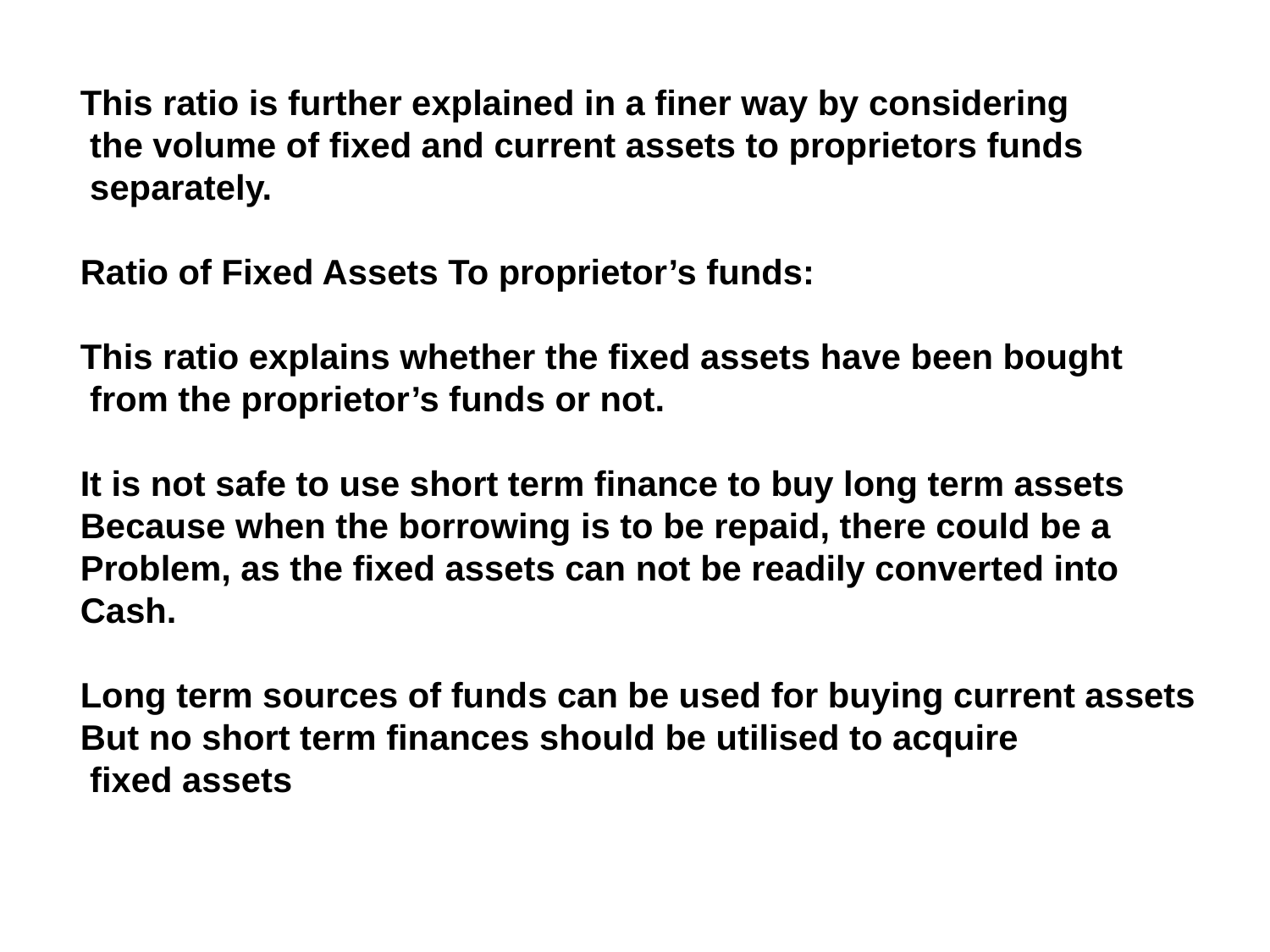

This ratio is further explained in a finer way by considering
 the volume of fixed and current assets to proprietors funds
 separately.

Ratio of Fixed Assets To proprietor’s funds:

This ratio explains whether the fixed assets have been bought
 from the proprietor’s funds or not.

It is not safe to use short term finance to buy long term assets
Because when the borrowing is to be repaid, there could be a
Problem, as the fixed assets can not be readily converted into
Cash.

Long term sources of funds can be used for buying current assets
But no short term finances should be utilised to acquire
 fixed assets